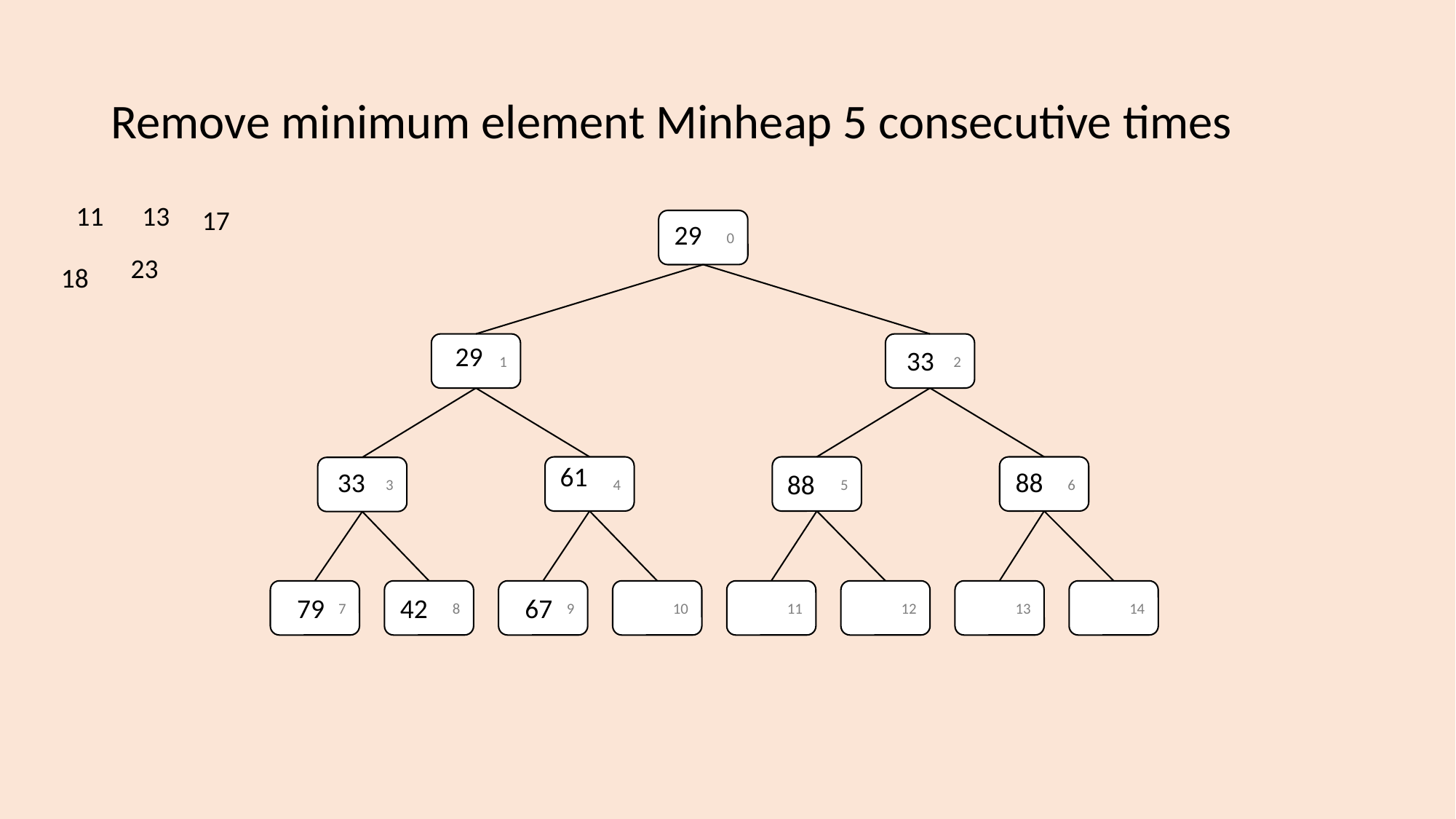

# Remove minimum element Minheap 5 consecutive times
11
13
17
0
29
23
18
29
2
1
33
61
6
5
4
3
33
88
88
7
8
9
10
11
12
13
14
79
67
42